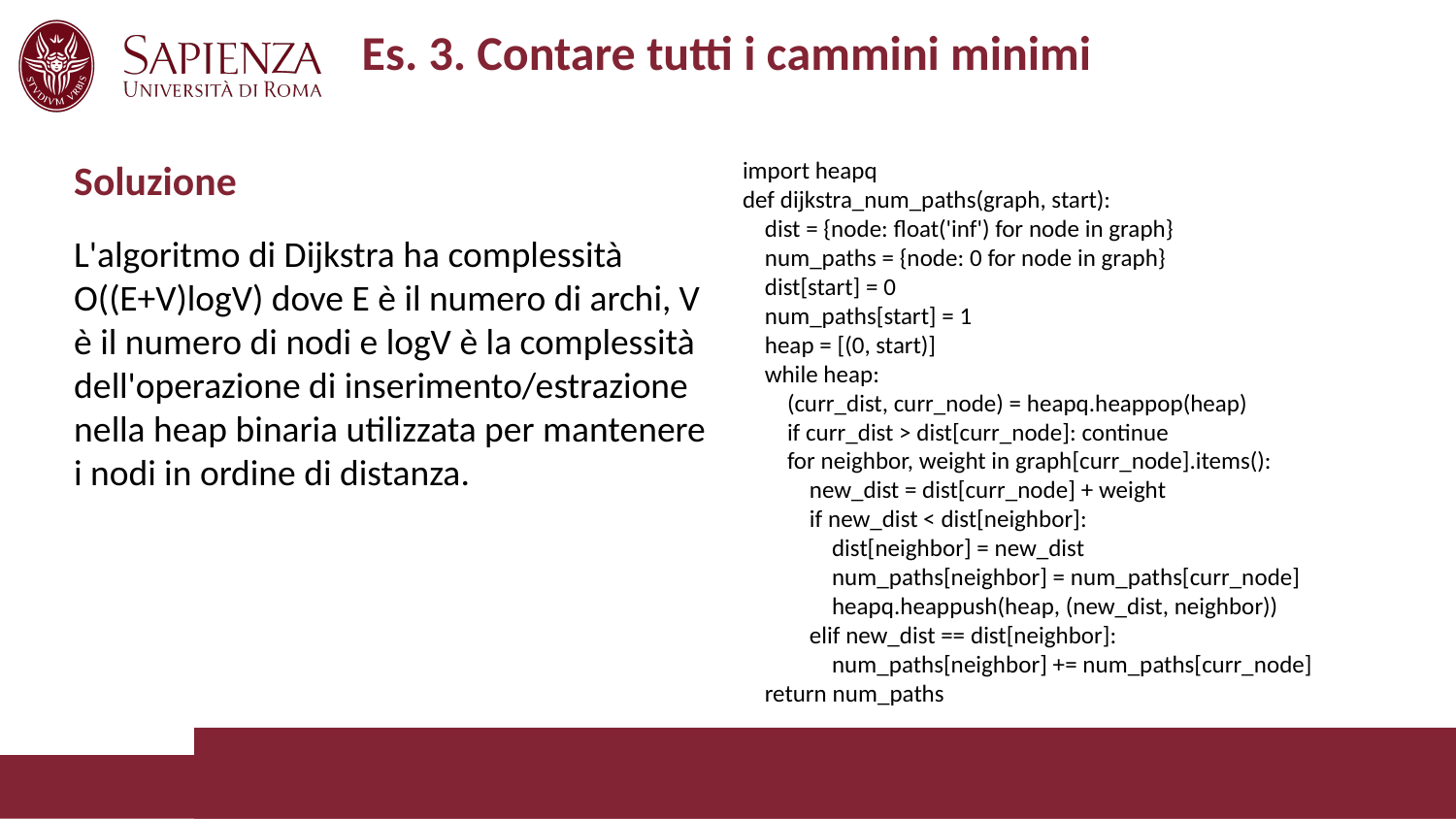

# Es. 3. Contare tutti i cammini minimi
Soluzione
import heapq
def dijkstra_num_paths(graph, start):
    dist = {node: float('inf') for node in graph}
    num_paths = {node: 0 for node in graph}
    dist[start] = 0
    num_paths[start] = 1
    heap = [(0, start)]
    while heap:
        (curr_dist, curr_node) = heapq.heappop(heap)
        if curr_dist > dist[curr_node]: continue
        for neighbor, weight in graph[curr_node].items():
            new_dist = dist[curr_node] + weight
            if new_dist < dist[neighbor]:
                dist[neighbor] = new_dist
                num_paths[neighbor] = num_paths[curr_node]
                heapq.heappush(heap, (new_dist, neighbor))
            elif new_dist == dist[neighbor]:
                num_paths[neighbor] += num_paths[curr_node]
    return num_paths
L'algoritmo di Dijkstra ha complessità O((E+V)logV) dove E è il numero di archi, V è il numero di nodi e logV è la complessità dell'operazione di inserimento/estrazione nella heap binaria utilizzata per mantenere i nodi in ordine di distanza.